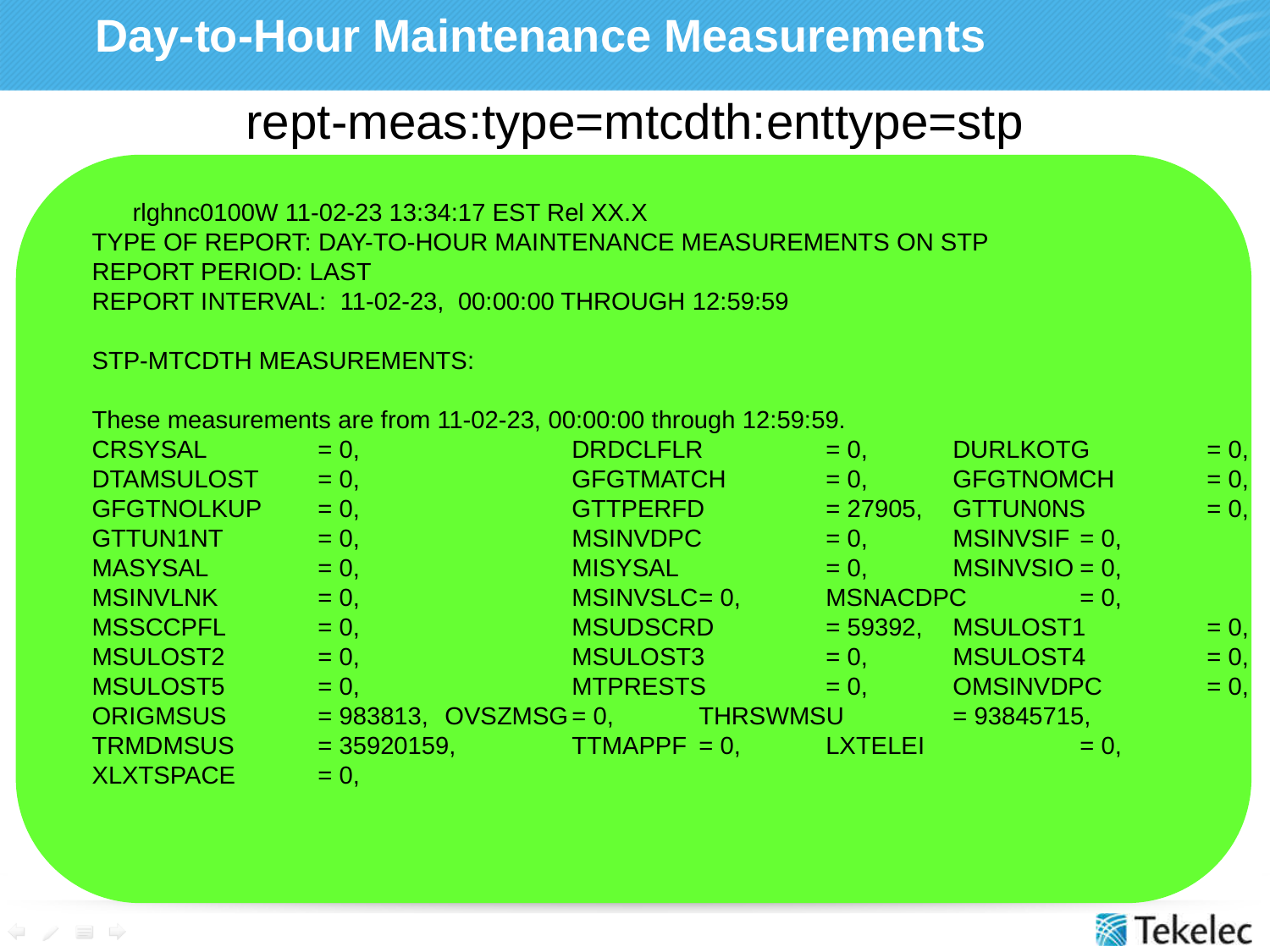

# Day-to-Hour Maintenance Measurements
rept-meas:type=mtcdth:enttype=stp
     rlghnc0100W 11-02-23 13:34:17 EST Rel XX.X
    TYPE OF REPORT: DAY-TO-HOUR MAINTENANCE MEASUREMENTS ON STP
    REPORT PERIOD: LAST
    REPORT INTERVAL:  11-02-23,  00:00:00 THROUGH 12:59:59

    STP-MTCDTH MEASUREMENTS:

    These measurements are from 11-02-23, 00:00:00 through 12:59:59.
    CRSYSAL	= 0, 		DRDCLFLR	= 0, 	DURLKOTG	= 0,
    DTAMSULOST	= 0, 		GFGTMATCH	= 0, 	GFGTNOMCH	= 0,
    GFGTNOLKUP	= 0, 		GTTPERFD	= 27905, 	GTTUN0NS	= 0,
    GTTUN1NT	= 0, 		MSINVDPC	= 0, 	MSINVSIF	= 0,
    MASYSAL	= 0, 		MISYSAL		= 0, 	MSINVSIO	= 0,
    MSINVLNK	= 0, 		MSINVSLC	= 0, 	MSNACDPC	= 0,
    MSSCCPFL	= 0, 		MSUDSCRD	= 59392, 	MSULOST1	= 0,
    MSULOST2	= 0, 		MSULOST3	= 0, 	MSULOST4	= 0,
    MSULOST5	= 0, 		MTPRESTS	= 0, 	OMSINVDPC	= 0,
    ORIGMSUS	= 983813, 	OVSZMSG	= 0, 	THRSWMSU	= 93845715,
    TRMDMSUS	= 35920159, 	TTMAPPF	= 0, 	LXTELEI		= 0,
    XLXTSPACE	= 0,